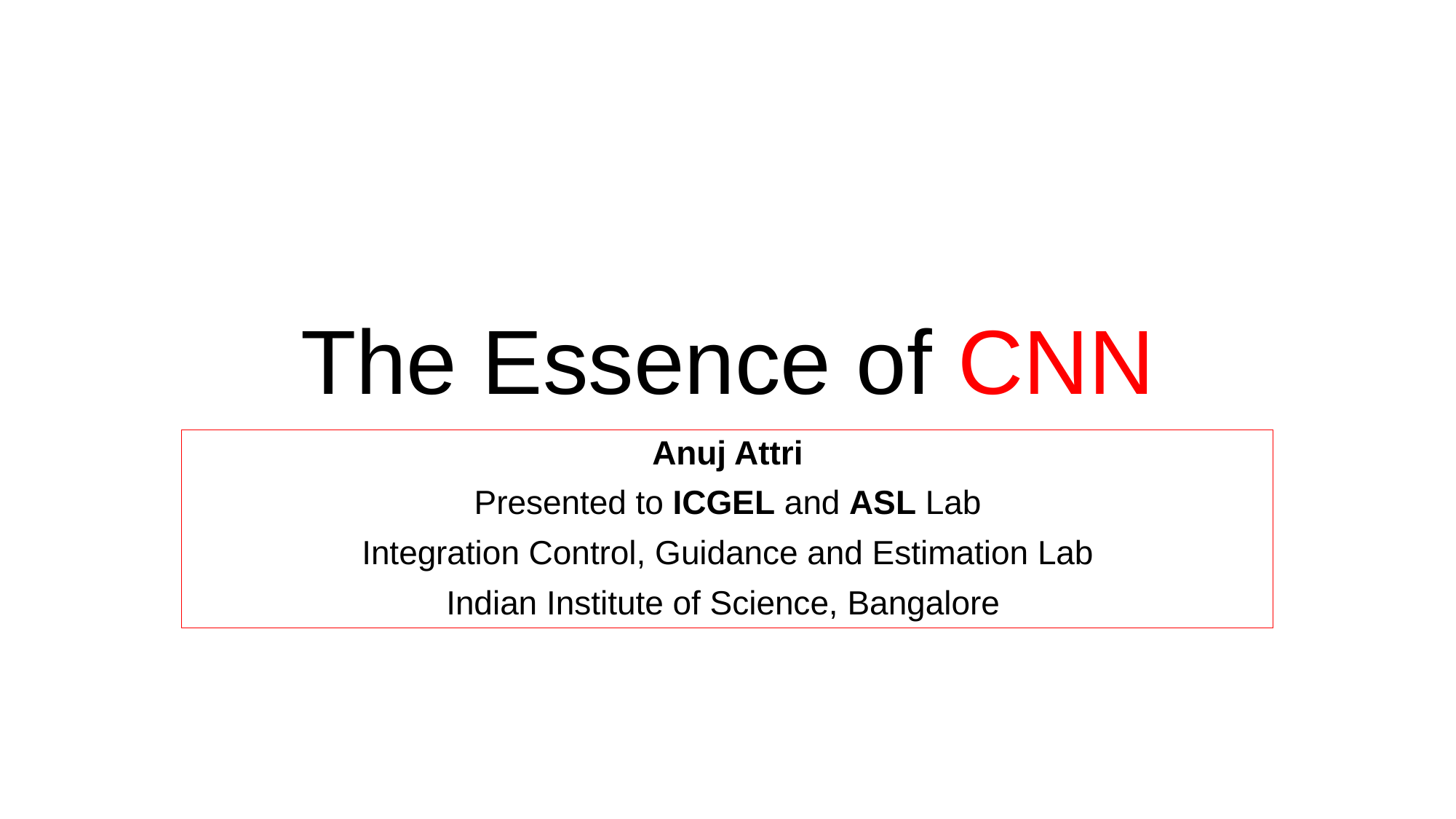

# The Essence of CNN
Anuj Attri
Presented to ICGEL and ASL Lab
Integration Control, Guidance and Estimation Lab
Indian Institute of Science, Bangalore